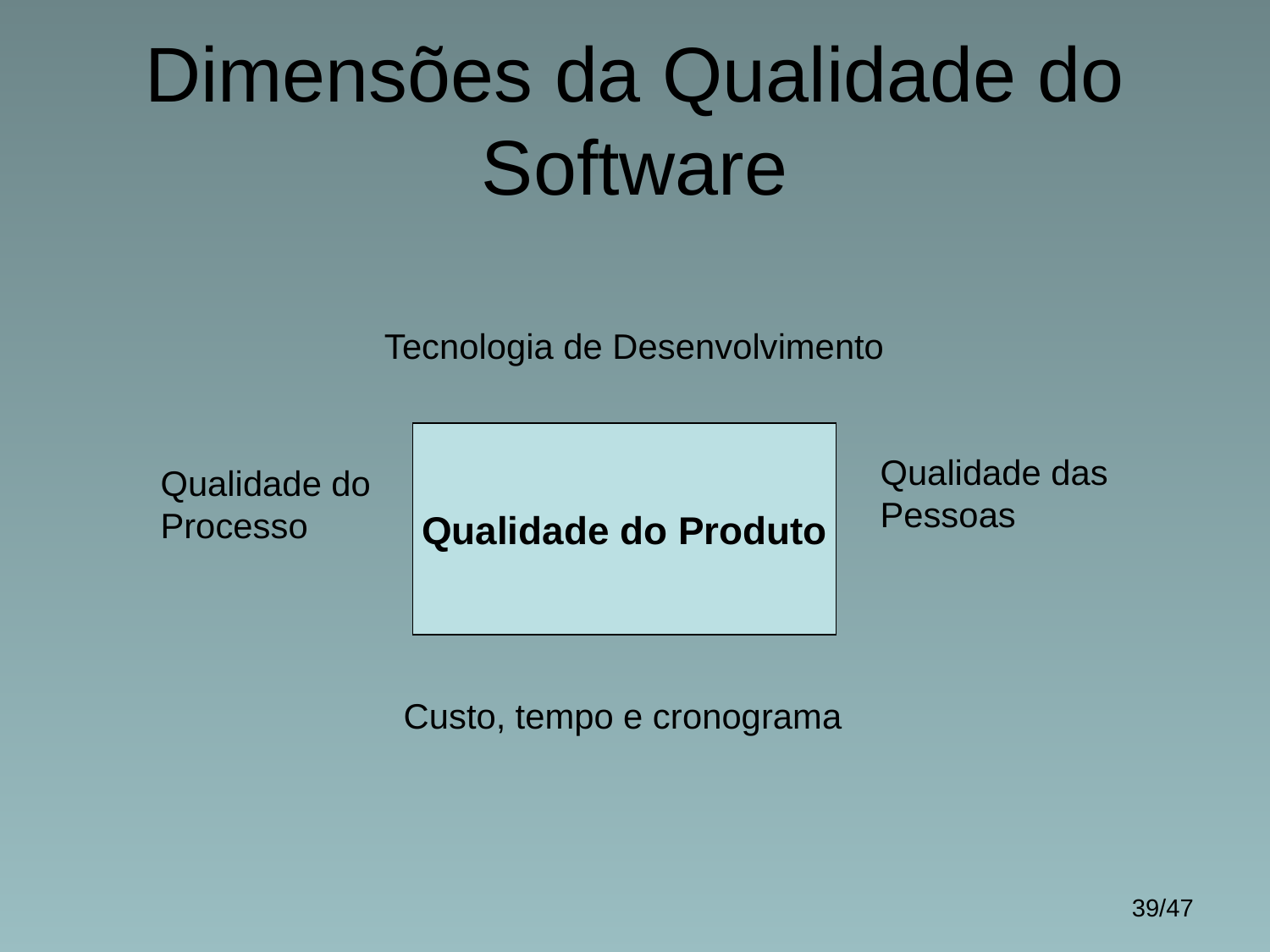

# Dimensões da Qualidade do Software
Tecnologia de Desenvolvimento
Qualidade do Produto
Qualidade das
Pessoas
Qualidade do
Processo
Custo, tempo e cronograma
39/47